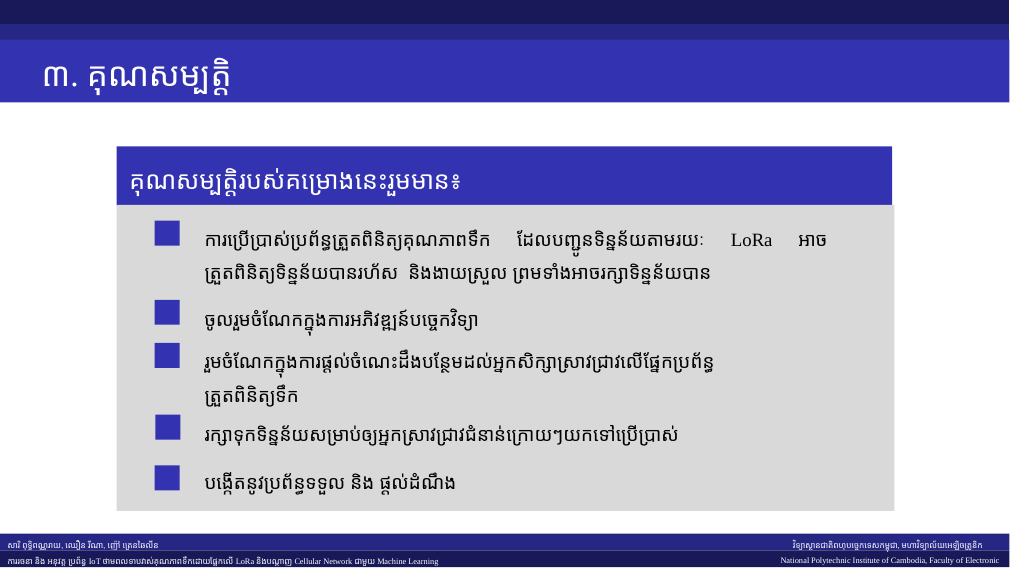

៣. គុណសម្បតិ្ត

គុណសម្បតិ្តរបស់គម្រោងនេះរួមមាន៖

ការប្រើប្រាស់ប្រព័ន្ធត្រួតពិនិត្យគុណភាពទឹក ដែលបញ្ជូនទិន្នន័យតាមរយៈ LoRa អាចត្រួតពិនិត្យទិន្នន័យបានរហ័ស  និងងាយស្រួល ព្រមទាំងអាចរក្សាទិន្នន័យបាន

ចូលរួមចំណែកក្នុងការអភិវឌ្ឍន៍បច្ចេកវិទ្យា

រួមចំណែកក្នុងការផ្តល់ចំណេះដឹងបន្ថែមដល់អ្នកសិក្សាស្រាវជ្រាវលើផ្នែកប្រព័ន្ធត្រួតពិនិត្យទឹក

រក្សាទុកទិន្នន័យសម្រាប់ឲ្យអ្នកស្រាវជ្រាវជំនាន់ក្រោយៗយកទៅប្រើប្រាស់

បង្កើតនូវប្រព័ន្ធទទួល និង ផ្ដល់ដំណឹង

សារិ ពុទ្ធិពណ្ណរាយ, ឈឿន រីណា, ញ៉ៅ ត្រេនឆៃលីន
វិទ្យាស្ថានជាតិពហុបច្ចេកទេសកម្ពុជា, មហាវិទ្យាល័យអេឡិចត្រូនិក

National Polytechnic Institute of Cambodia, Faculty of Electronic
ការរចនា និង អនុវត្ត ប្រព័ន្ធ IoT ថាមពលទាបវាស់គុណភាពទឹកដោយផ្អែកលើ LoRa និងបណ្ដាញ Cellular Network ជាមួយ Machine Learning